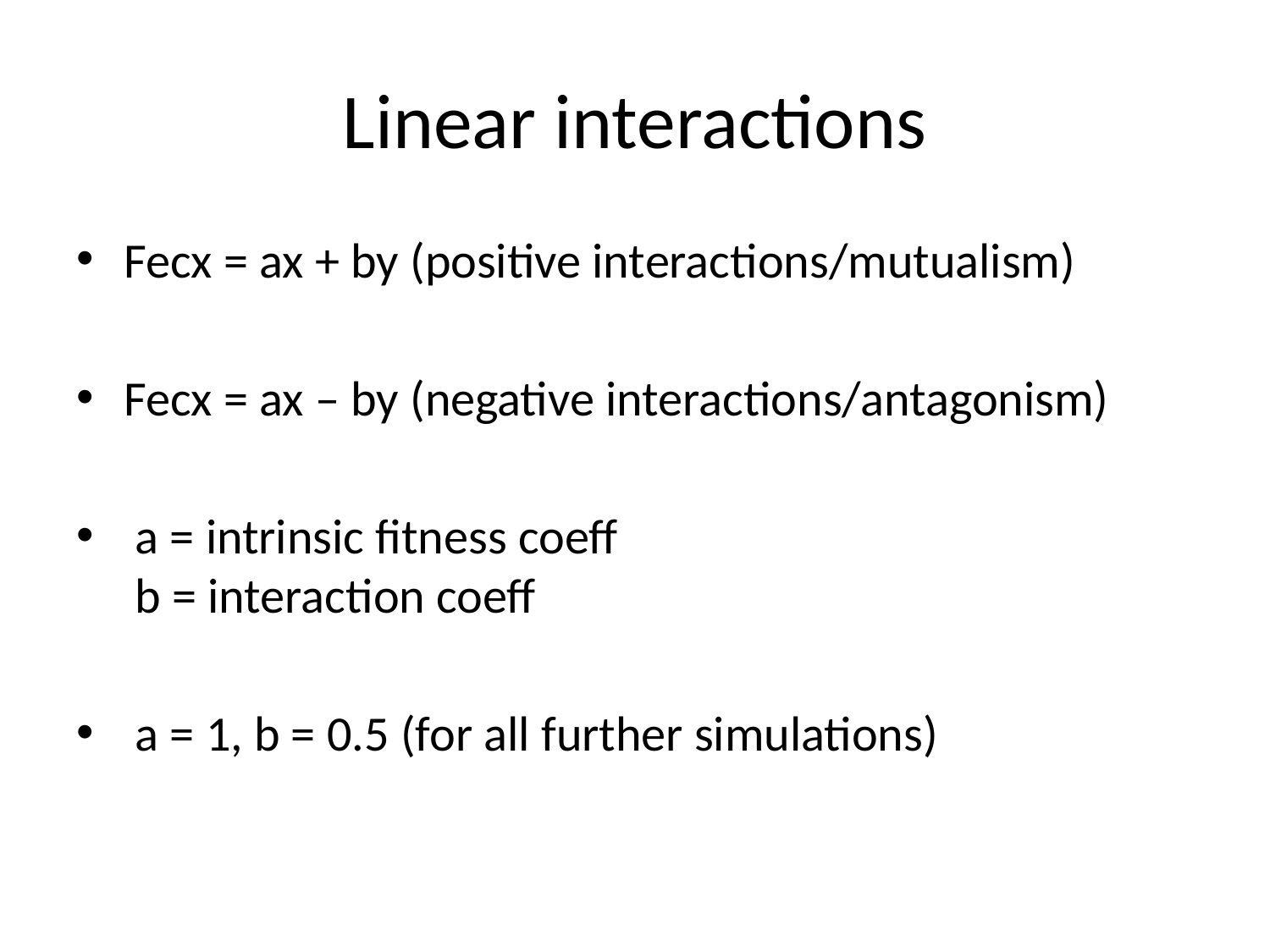

# Linear interactions
Fecx = ax + by (positive interactions/mutualism)

Fecx = ax – by (negative interactions/antagonism)

 a = intrinsic fitness coeff
 b = interaction coeff

 a = 1, b = 0.5 (for all further simulations)